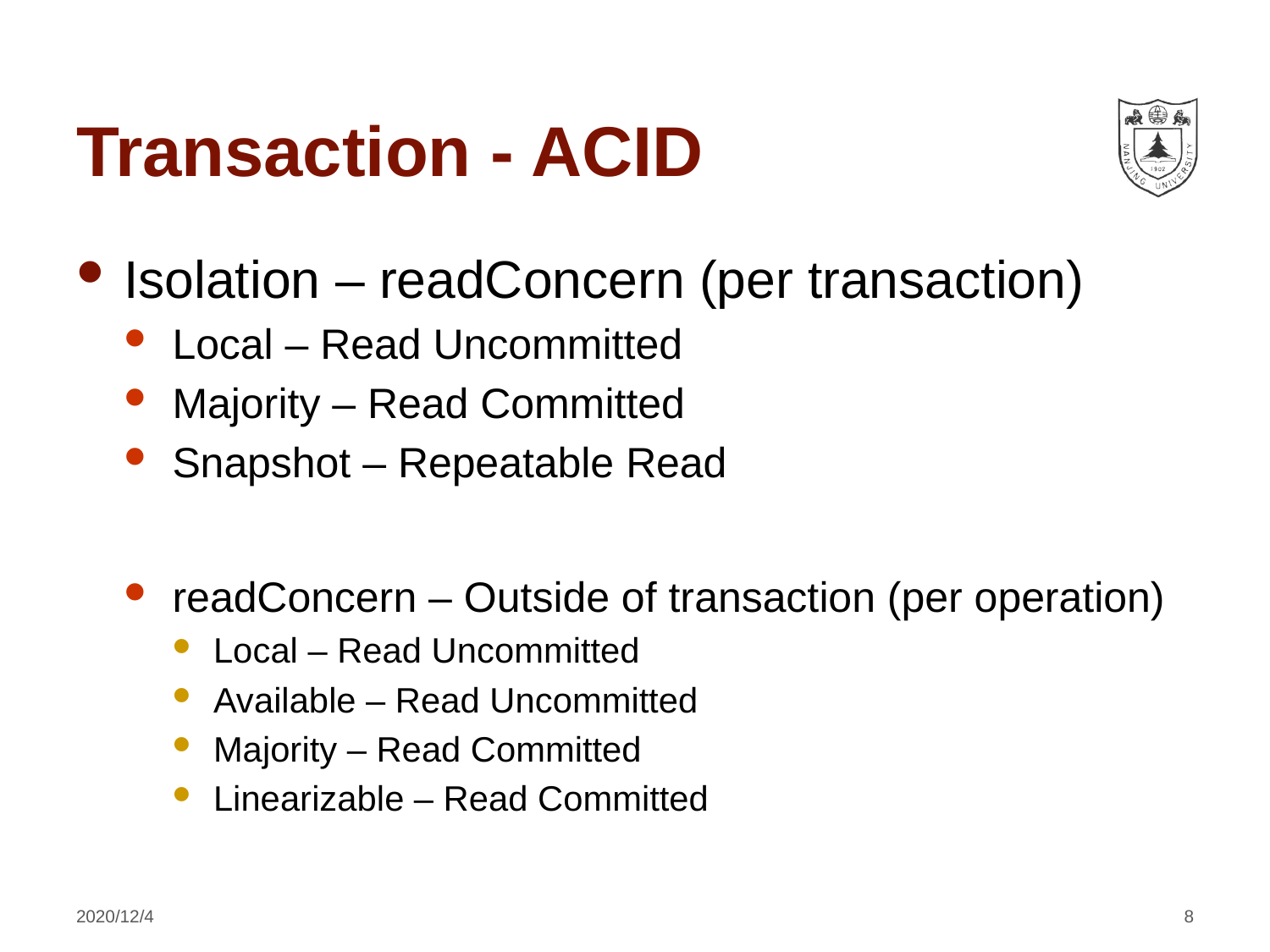

# Transaction - ACID
Isolation – readConcern (per transaction)
Local – Read Uncommitted
Majority – Read Committed
Snapshot – Repeatable Read

readConcern – Outside of transaction (per operation)
Local – Read Uncommitted
Available – Read Uncommitted
Majority – Read Committed
Linearizable – Read Committed

2020/12/4

8